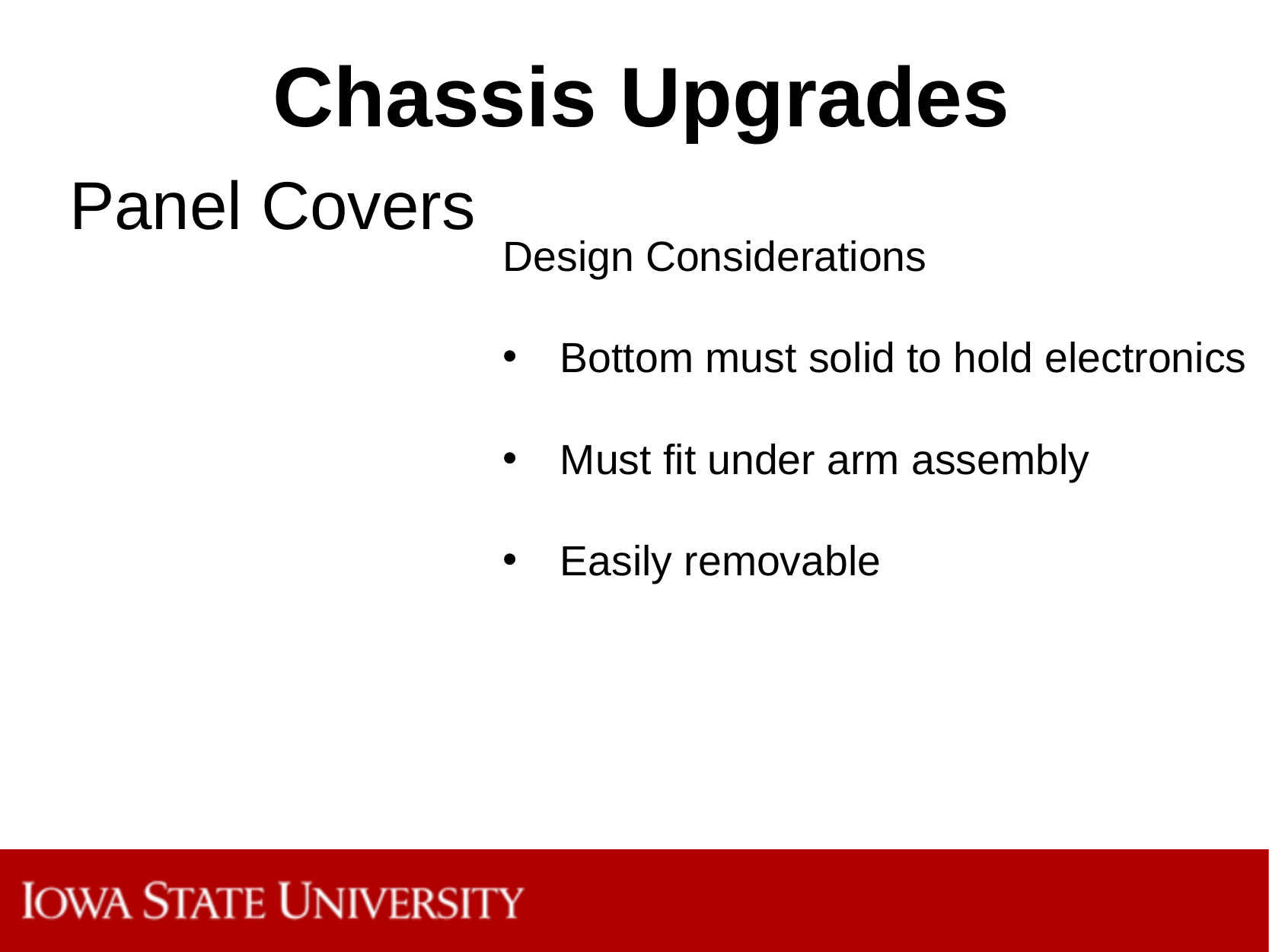

Chassis Upgrades
# Panel Covers
Design Considerations

Bottom must solid to hold electronics

Must fit under arm assembly

Easily removable